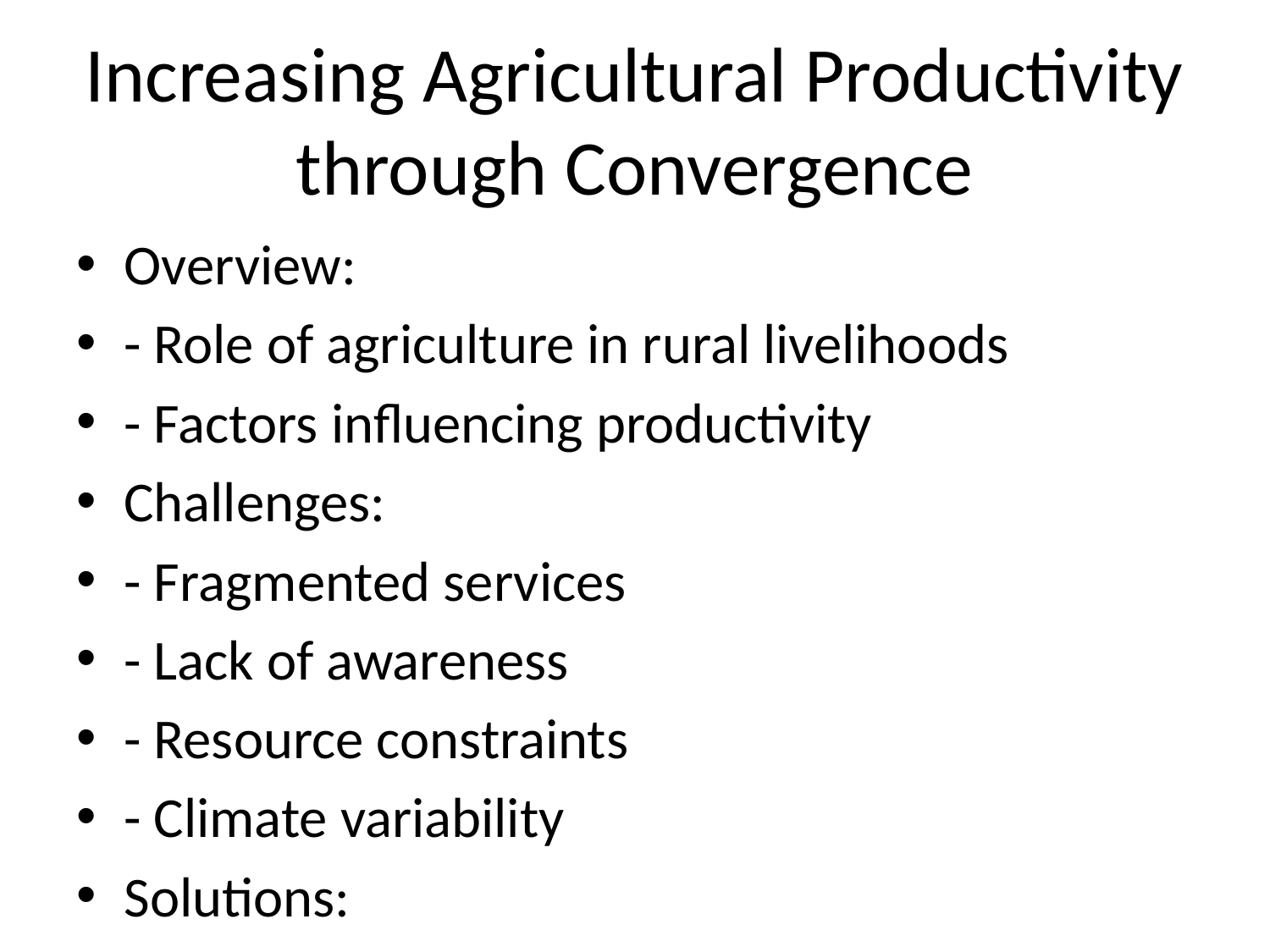

# Increasing Agricultural Productivity through Convergence
Overview:
- Role of agriculture in rural livelihoods
- Factors influencing productivity
Challenges:
- Fragmented services
- Lack of awareness
- Resource constraints
- Climate variability
Solutions:
- Integrated farmer support centers
- Training programs
- Financial inclusion
- Weather information systems
Impact:
- Examples of increased productivity through convergence